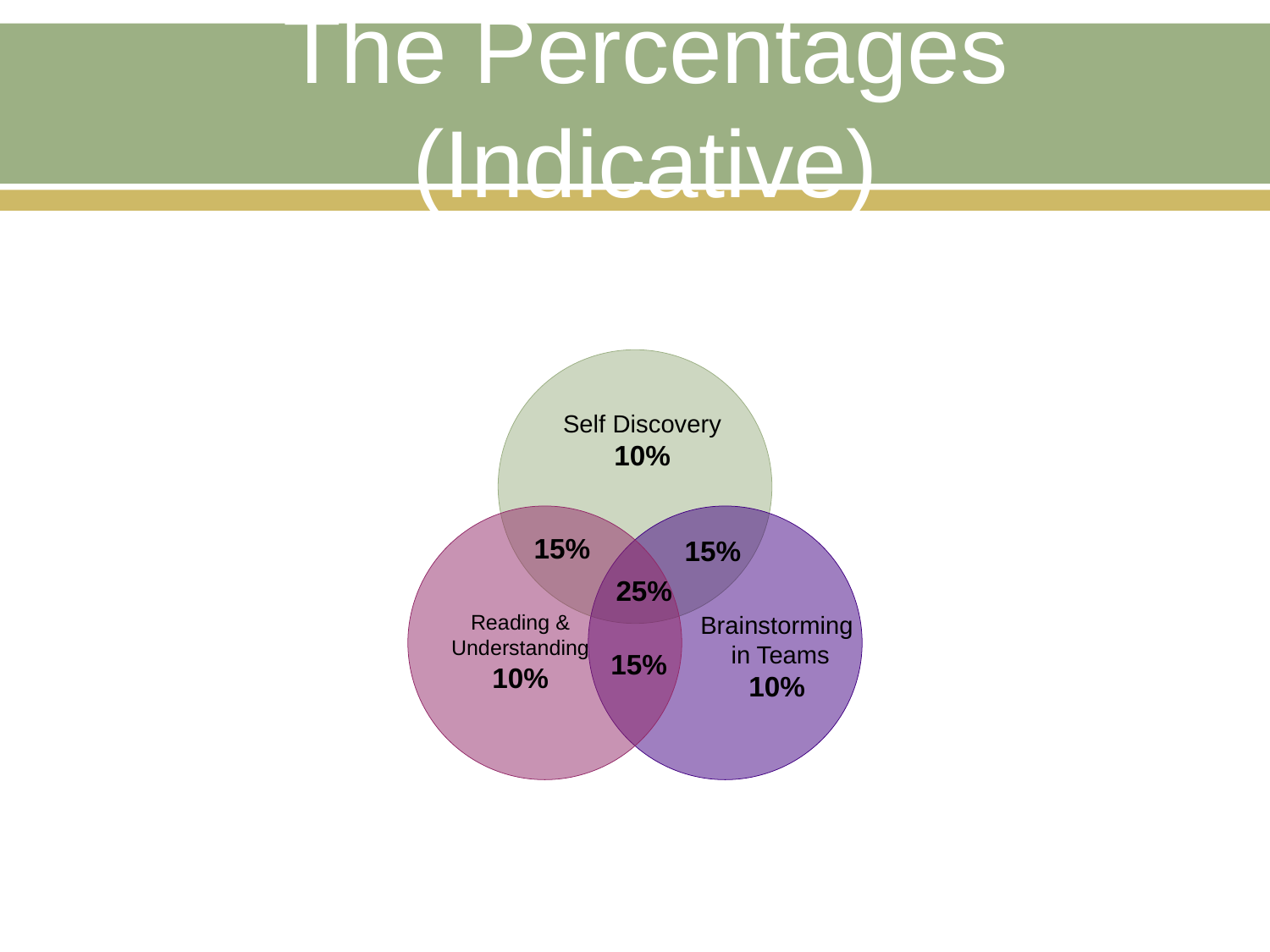

The Percentages (Indicative)

Self Discovery
10%

15%
15%
25%
Reading &
Understanding
10%
Brainstorming
 in Teams
10%
15%